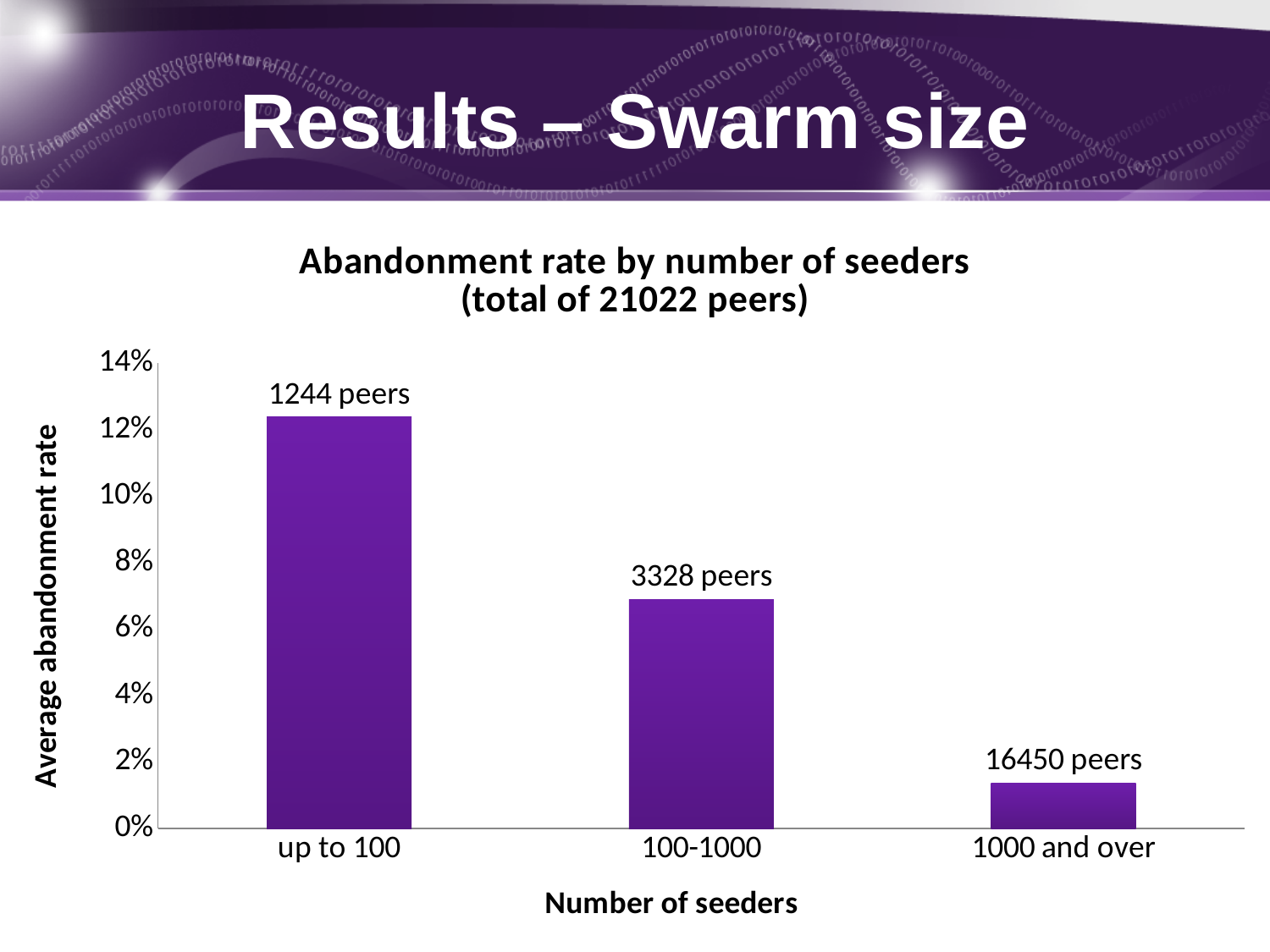

# Results – Swarm size

### Chart: Abandonment rate by number of seeders
(total of 21022 peers)

| Category | Total |
|---|---|
| up to 100 | 0.12383686450961746 |
| 100-1000 | 0.06898852224933513 |
| 1000 and over | 0.013693431868140132 |